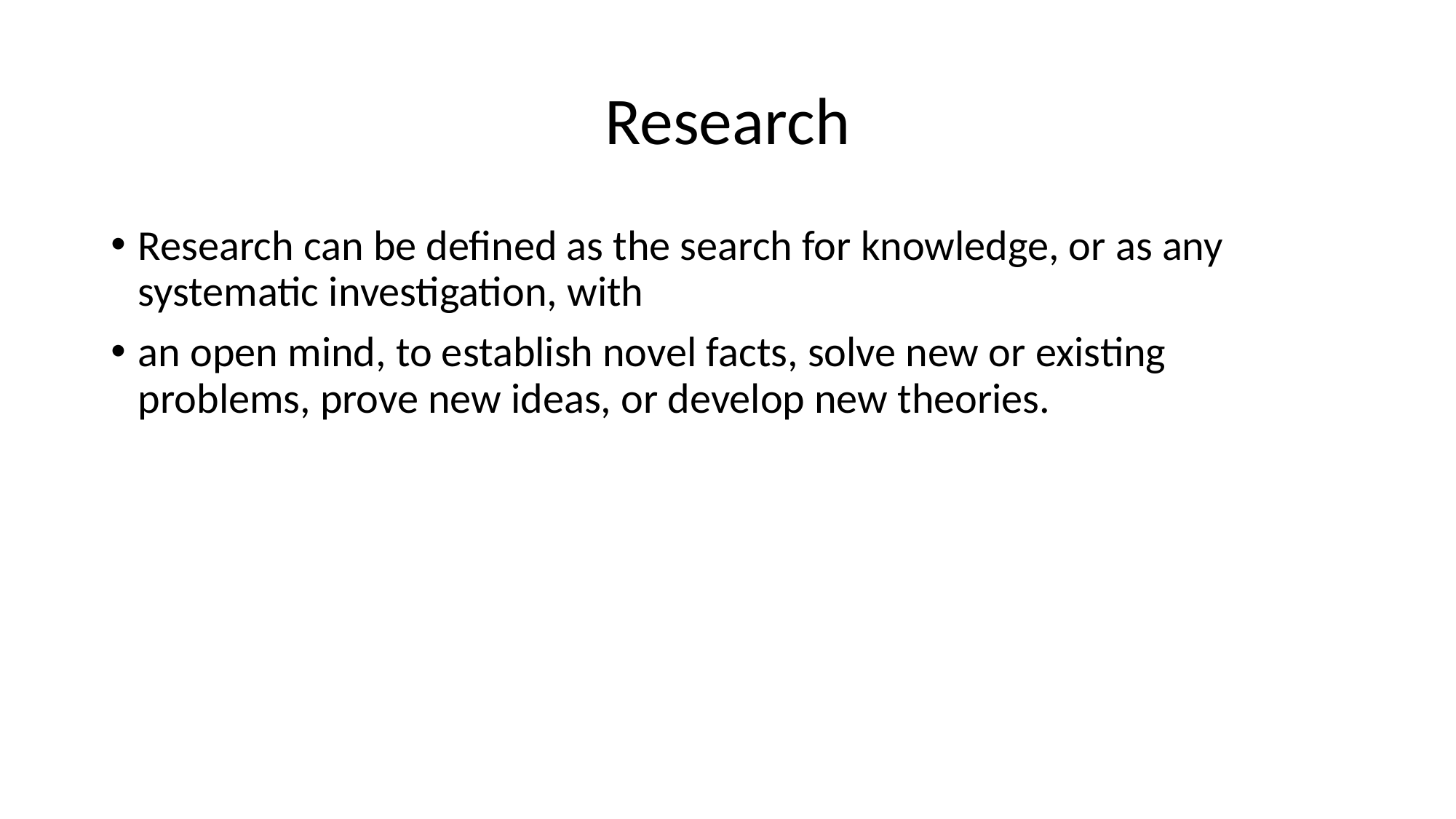

# Research
Research can be defined as the search for knowledge, or as any systematic investigation, with
an open mind, to establish novel facts, solve new or existing problems, prove new ideas, or develop new theories.